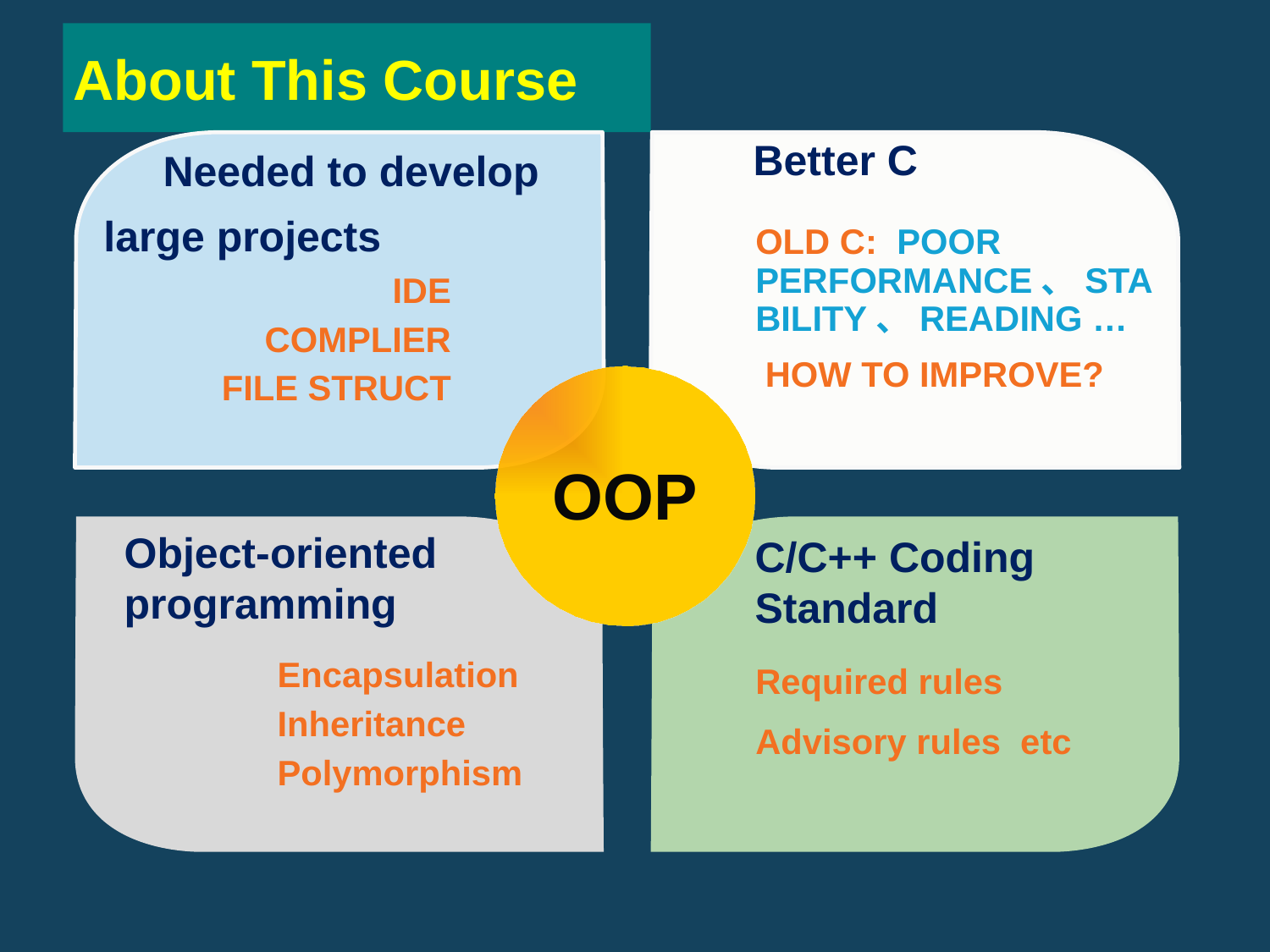

# About This Course
Better C

     Needed to develop
large projects
OLD C:  POOR PERFORMANCE、STABILITY、READING …
 HOW TO IMPROVE?
 IDE
 COMPLIER
 FILE STRUCT

OOP

Object-oriented programming
C/C++ Coding Standard
Required rules
Advisory rules  etc
Encapsulation
Inheritance
Polymorphism